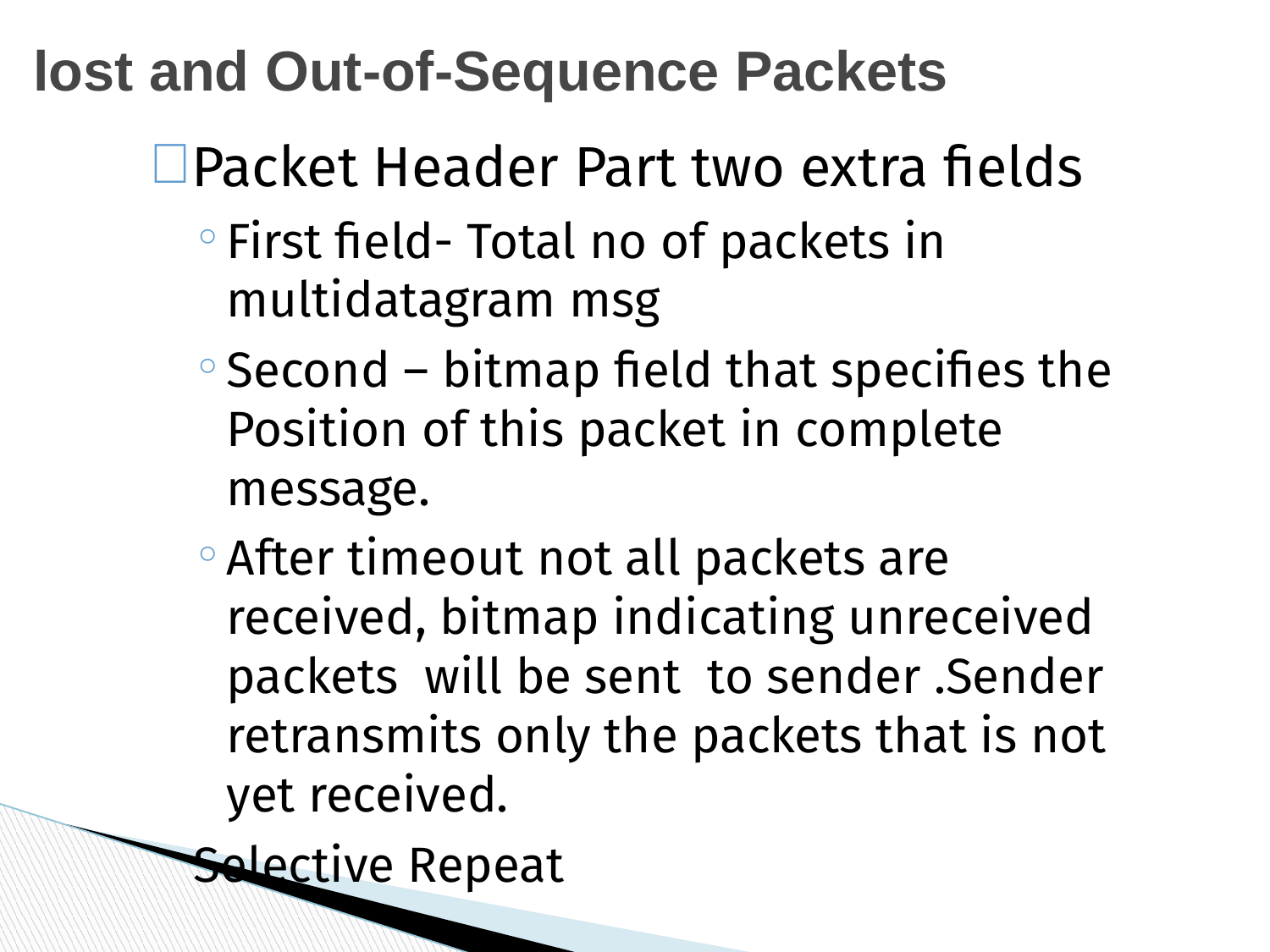

# lost and Out-of-Sequence Packets
Packet Header Part two extra fields
First field- Total no of packets in multidatagram msg
Second – bitmap field that specifies the Position of this packet in complete message.
After timeout not all packets are received, bitmap indicating unreceived packets  will be sent  to sender .Sender retransmits only the packets that is not yet received.
Selective Repeat